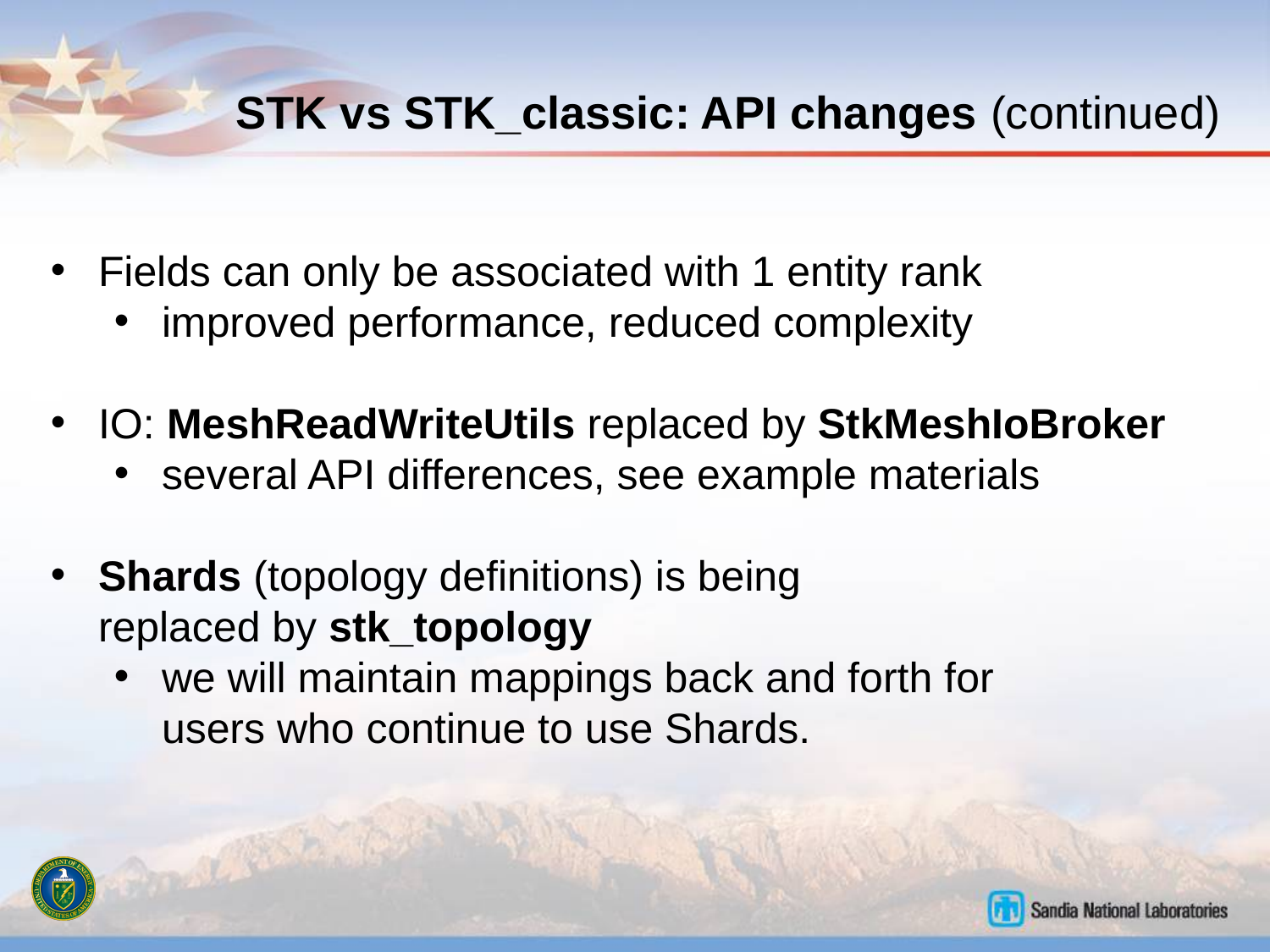

# STK vs STK_classic: API changes (continued)
Fields can only be associated with 1 entity rank
improved performance, reduced complexity

IO: MeshReadWriteUtils replaced by StkMeshIoBroker
several API differences, see example materials

Shards (topology definitions) is being
replaced by stk_topology
we will maintain mappings back and forth for
users who continue to use Shards.